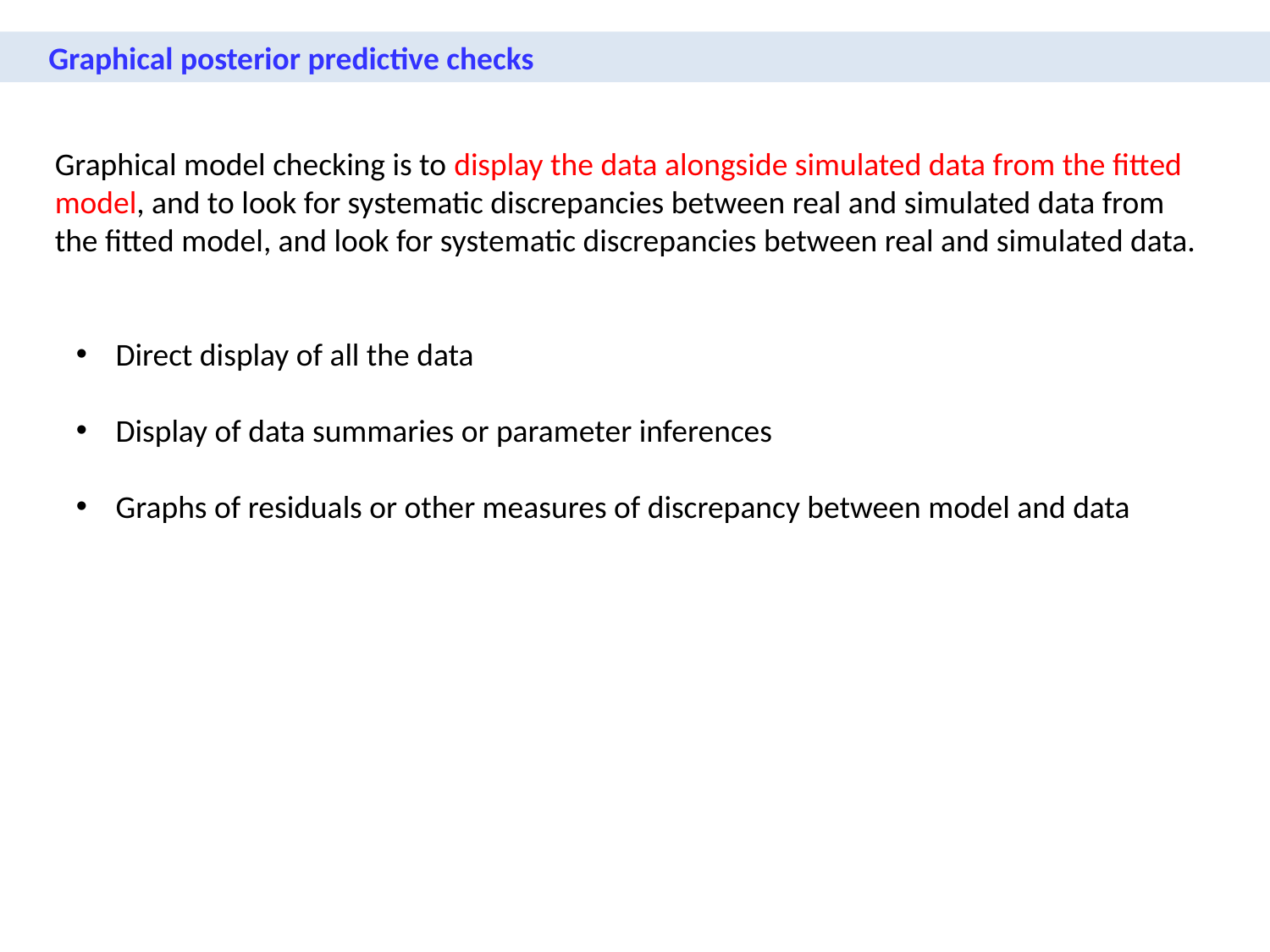

Graphical posterior predictive checks
Graphical model checking is to display the data alongside simulated data from the fitted model, and to look for systematic discrepancies between real and simulated data from the fitted model, and look for systematic discrepancies between real and simulated data.
Direct display of all the data

Display of data summaries or parameter inferences

Graphs of residuals or other measures of discrepancy between model and data